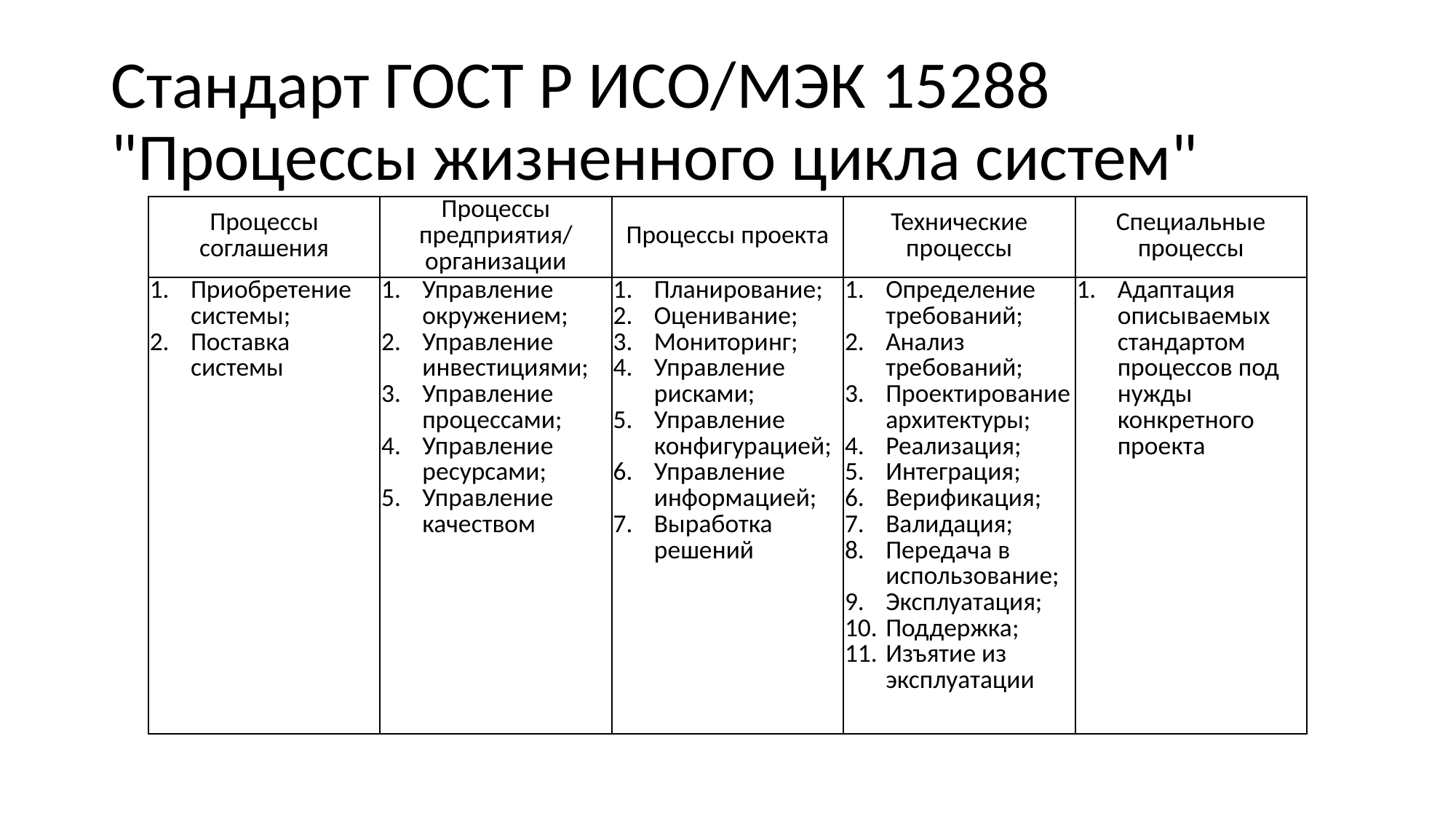

# Стандарт ГОСТ Р ИСО/МЭК 15288 "Процессы жизненного цикла систем"
| Процессы соглашения | Процессы предприятия/ организации | Процессы проекта | Технические процессы | Специальные процессы |
| --- | --- | --- | --- | --- |
| Приобретение системы; Поставка системы | Управление окружением; Управление инвестициями; Управление процессами; Управление ресурсами; Управление качеством | Планирование; Оценивание; Мониторинг; Управление рисками; Управление конфигурацией; Управление информацией; Выработка решений | Определение требований; Анализ требований; Проектирование архитектуры; Реализация; Интеграция; Верификация; Валидация; Передача в использование; Эксплуатация; Поддержка; Изъятие из эксплуатации | Адаптация описываемых стандартом процессов под нужды конкретного проекта |